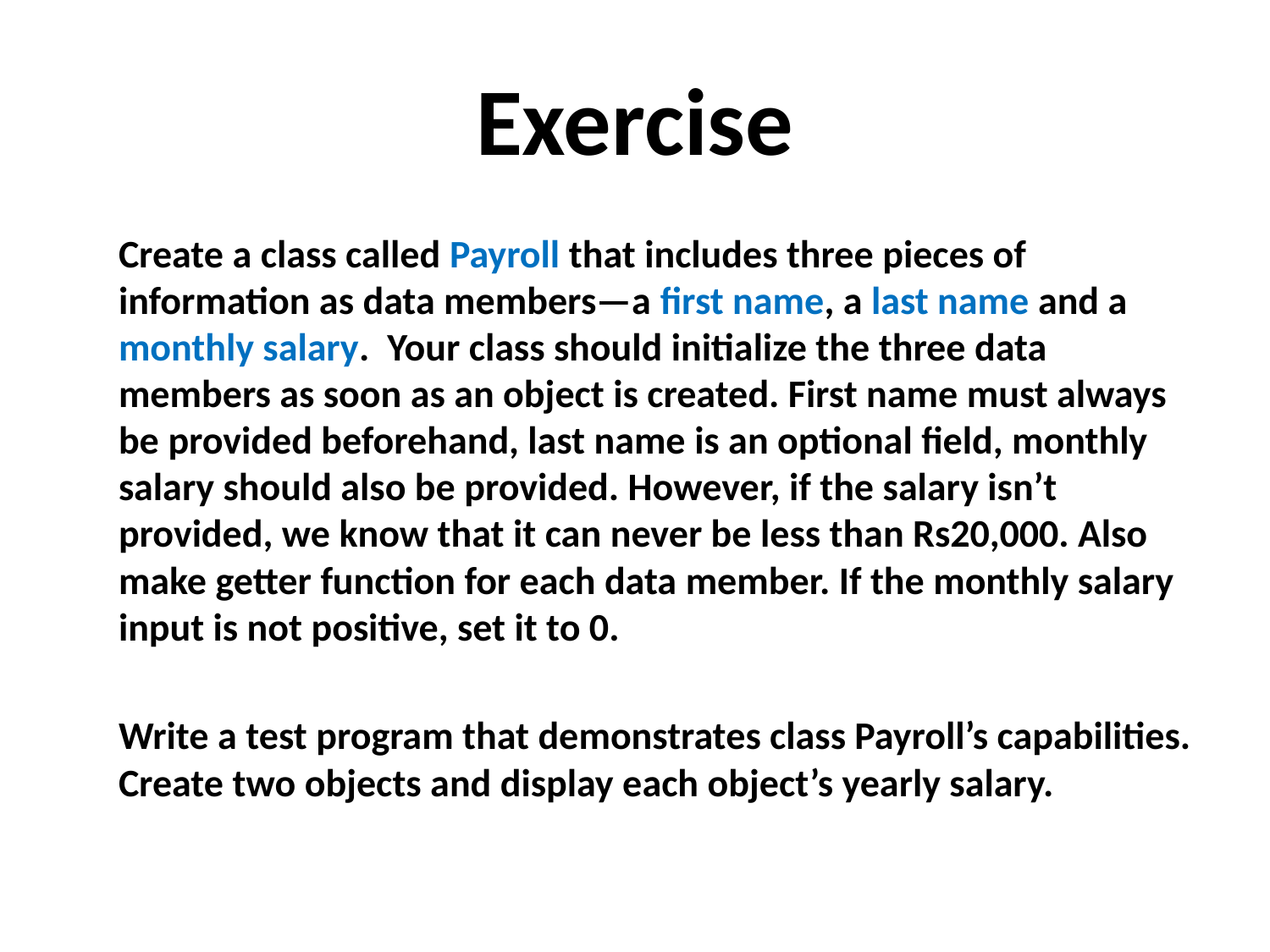

# Exercise
	Create a class called Payroll that includes three pieces of information as data members—a first name, a last name and a monthly salary.  Your class should initialize the three data members as soon as an object is created. First name must always be provided beforehand, last name is an optional field, monthly salary should also be provided. However, if the salary isn’t provided, we know that it can never be less than Rs20,000. Also  make getter function for each data member. If the monthly salary input is not positive, set it to 0.

	Write a test program that demonstrates class Payroll’s capabilities. Create two objects and display each object’s yearly salary.